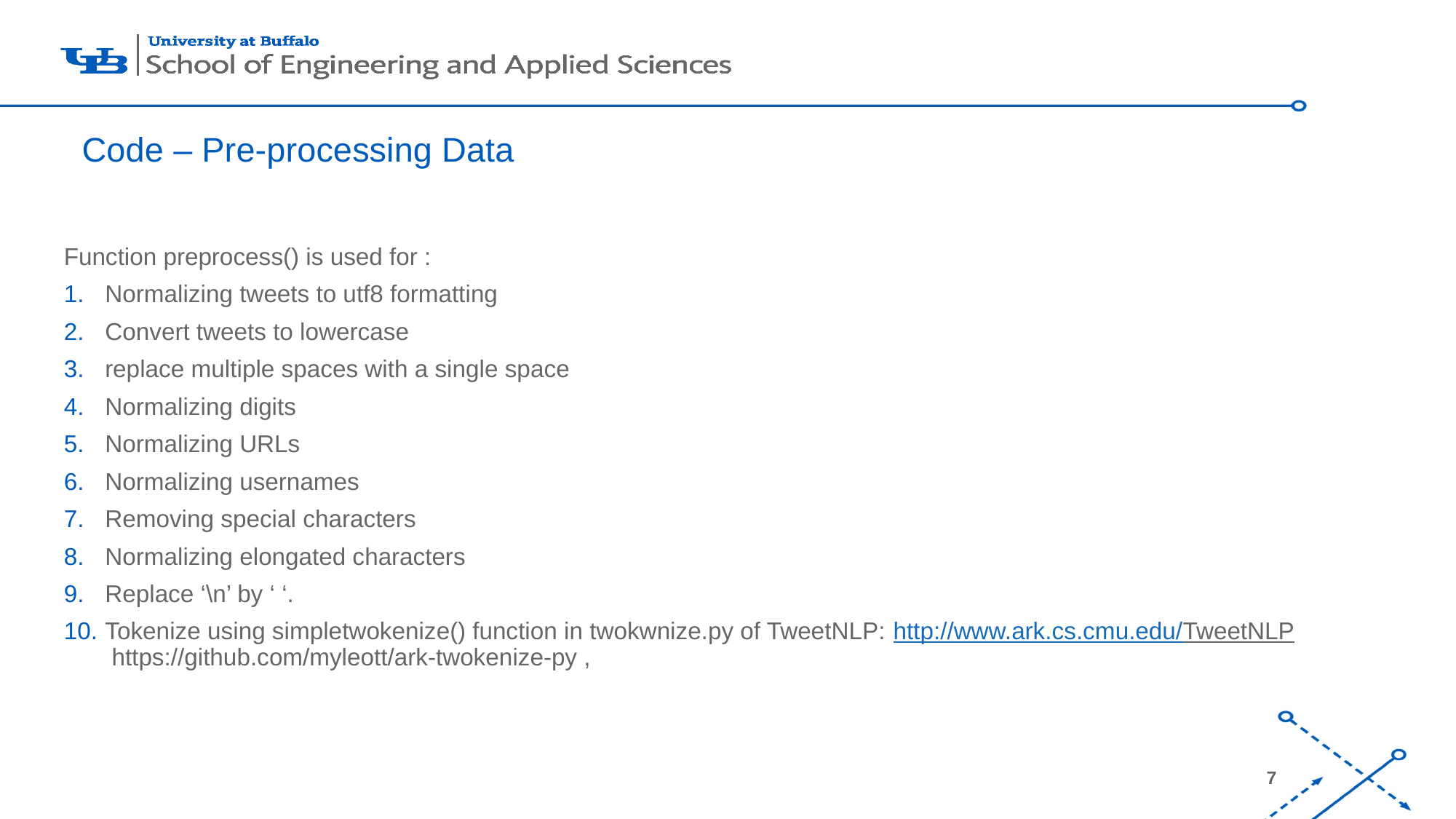

# Code – Pre-processing Data
Function preprocess() is used for :
Normalizing tweets to utf8 formatting
Convert tweets to lowercase
replace multiple spaces with a single space
Normalizing digits
Normalizing URLs
Normalizing usernames
Removing special characters
Normalizing elongated characters
Replace ‘\n’ by ‘ ‘.
Tokenize using simpletwokenize() function in twokwnize.py of TweetNLP: http://www.ark.cs.cmu.edu/TweetNLP  https://github.com/myleott/ark-twokenize-py ,